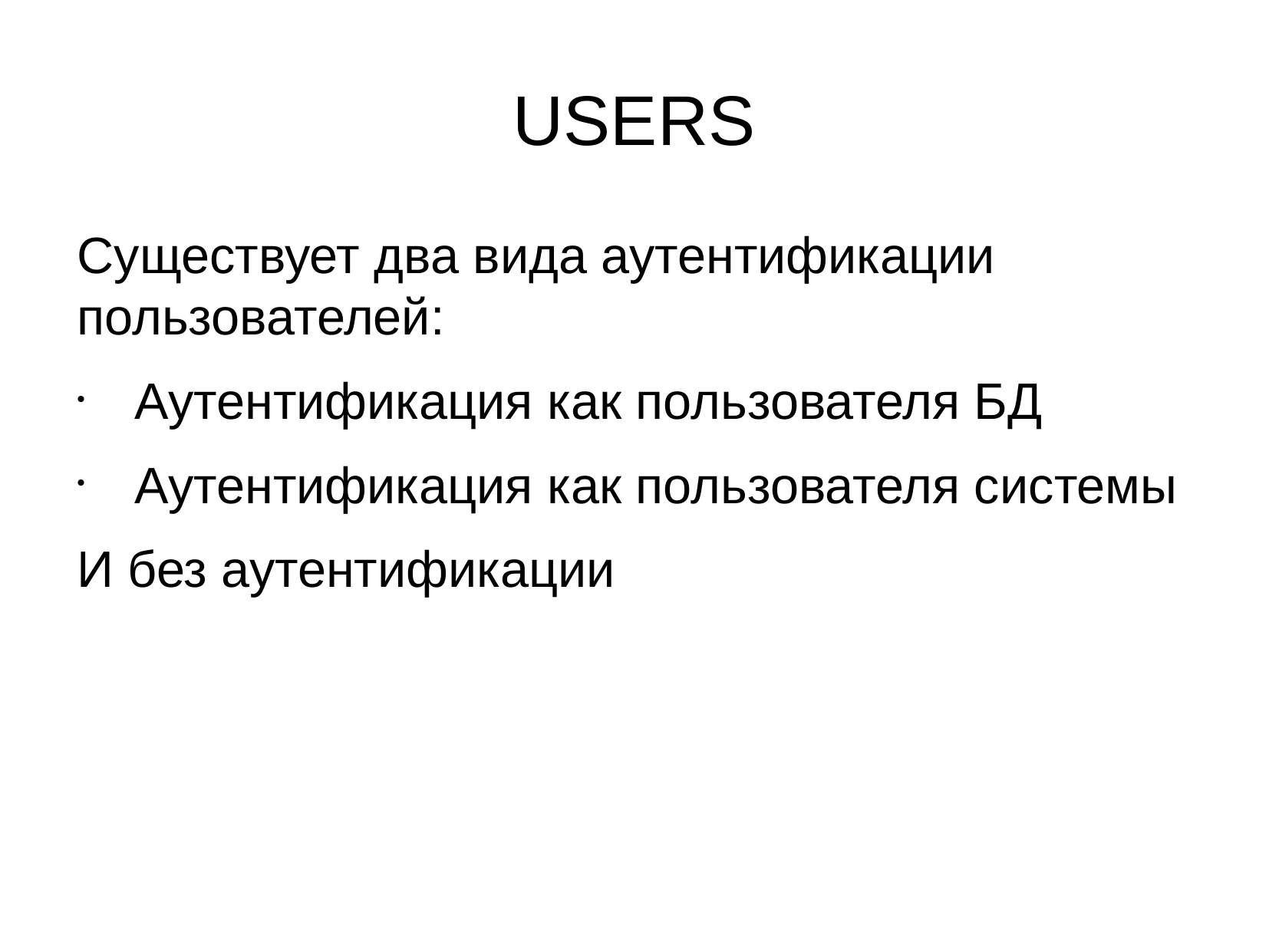

USERS
Существует два вида аутентификации пользователей:
Аутентификация как пользователя БД
Аутентификация как пользователя системы
И без аутентификации